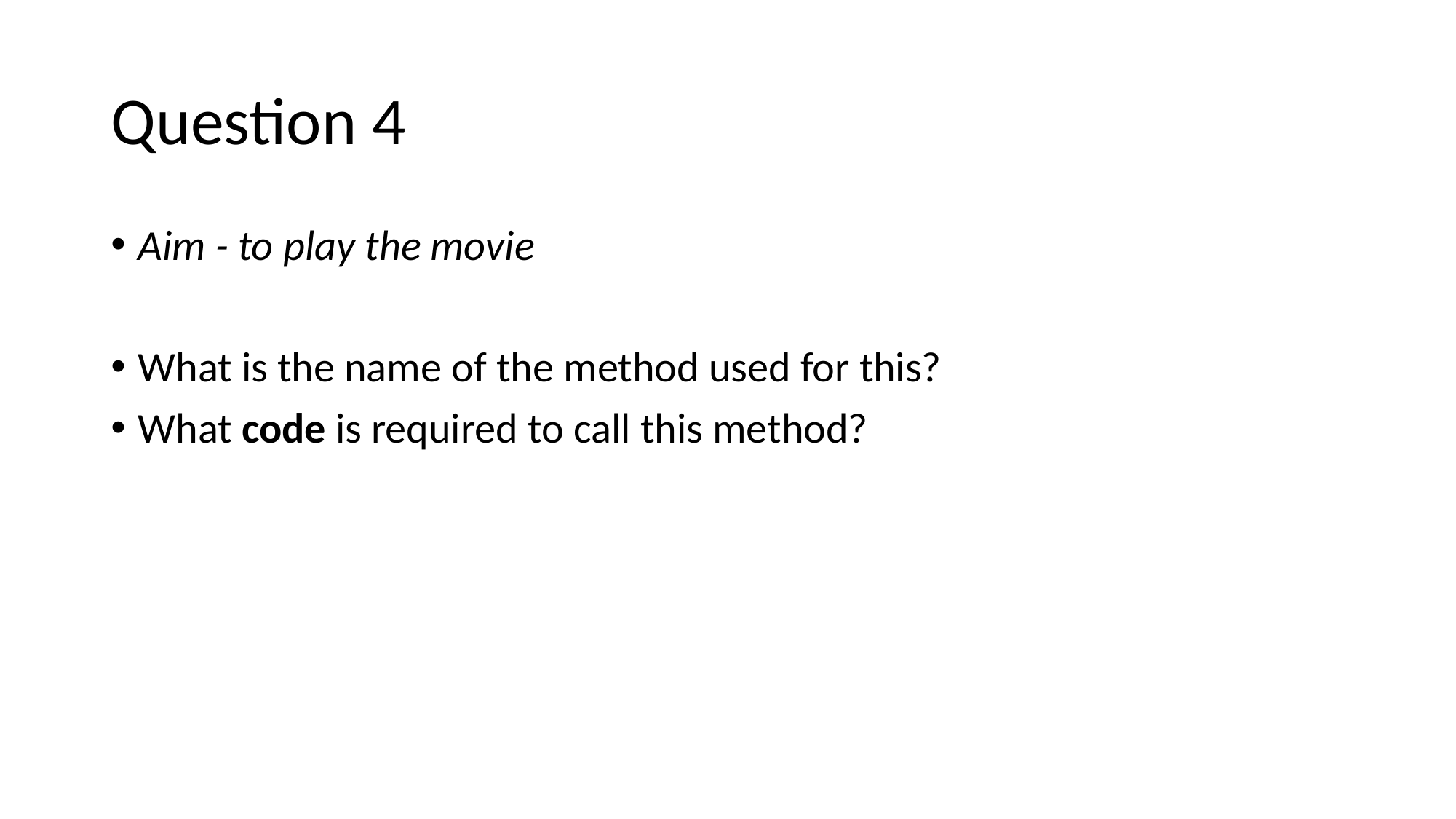

# Question 4
Aim - to play the movie

What is the name of the method used for this?
What code is required to call this method?